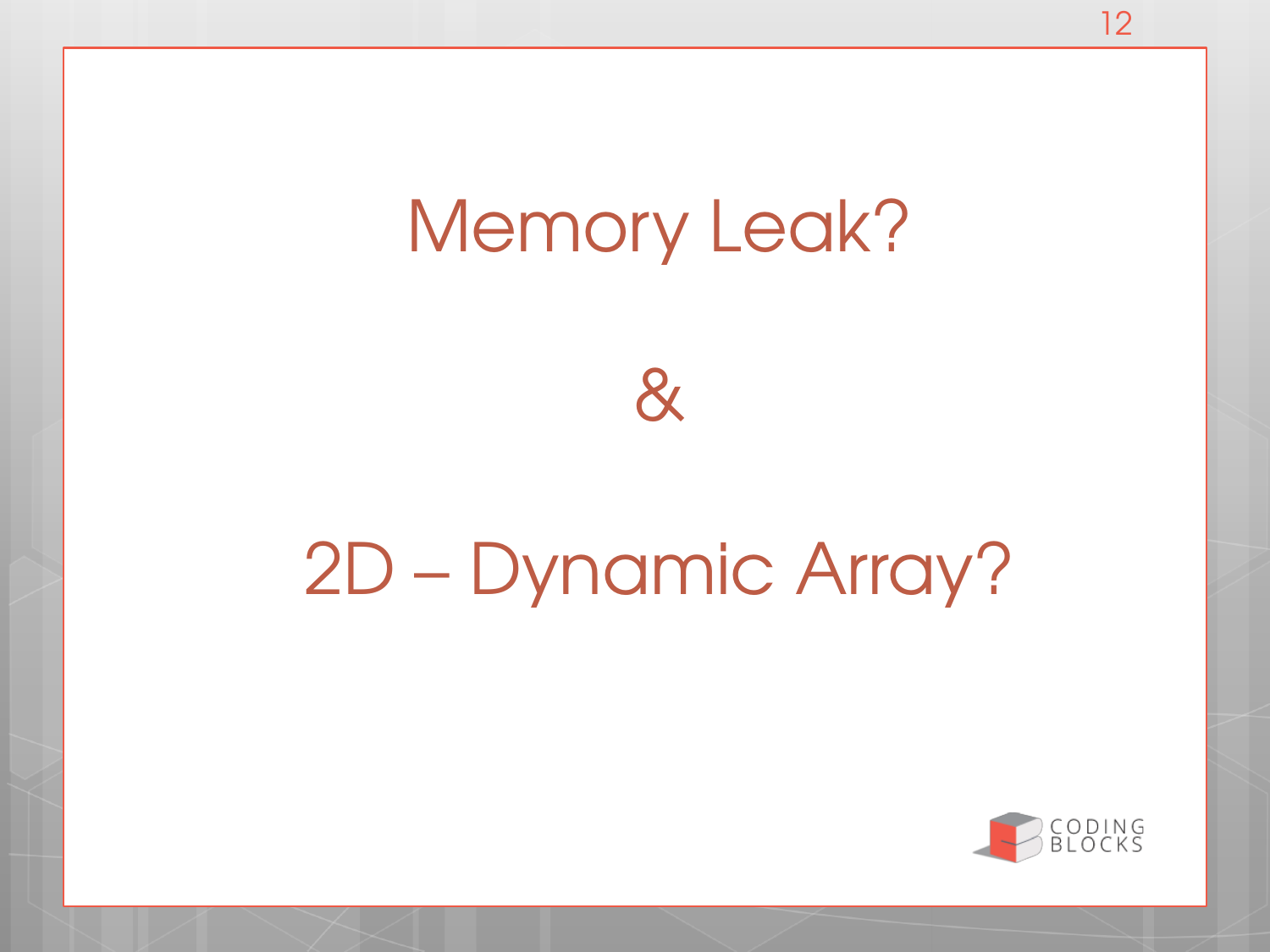

12

# Memory Leak?
&

2D – Dynamic Array?